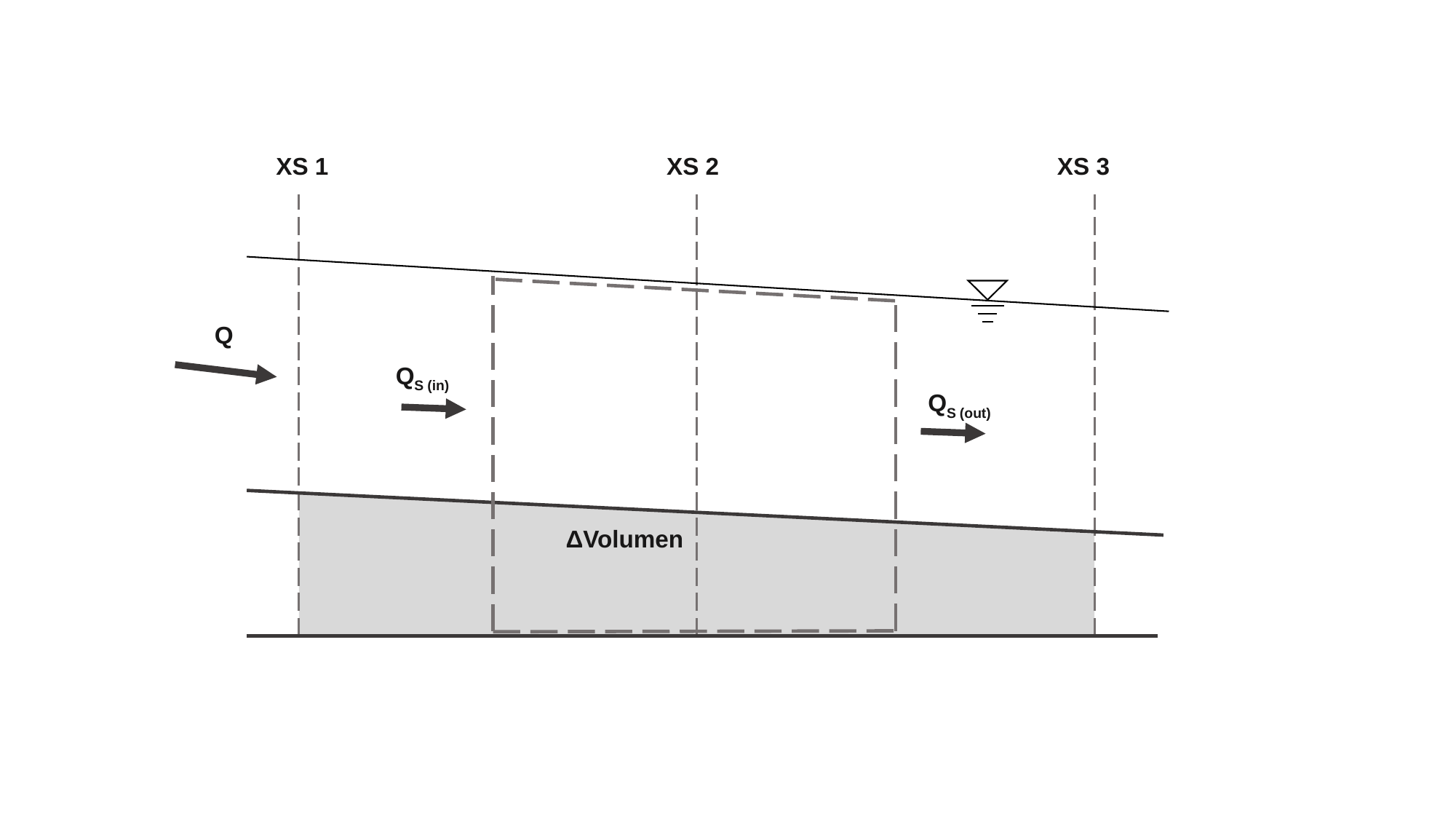

XS 1
XS 2
XS 3

Q
QS (in)

QS (out)

ΔVolumen